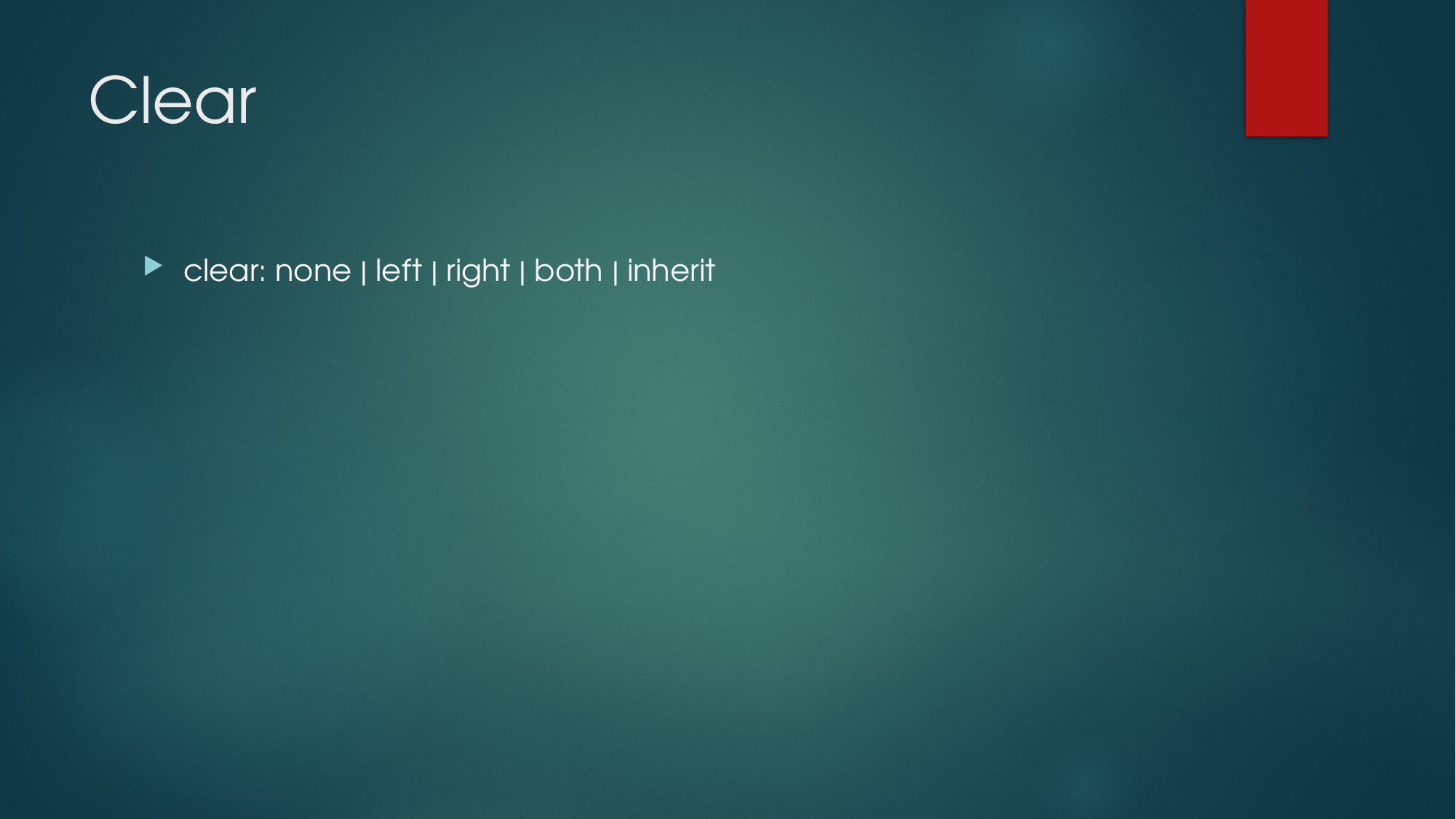

# Clear
clear: none | left | right | both | inherit